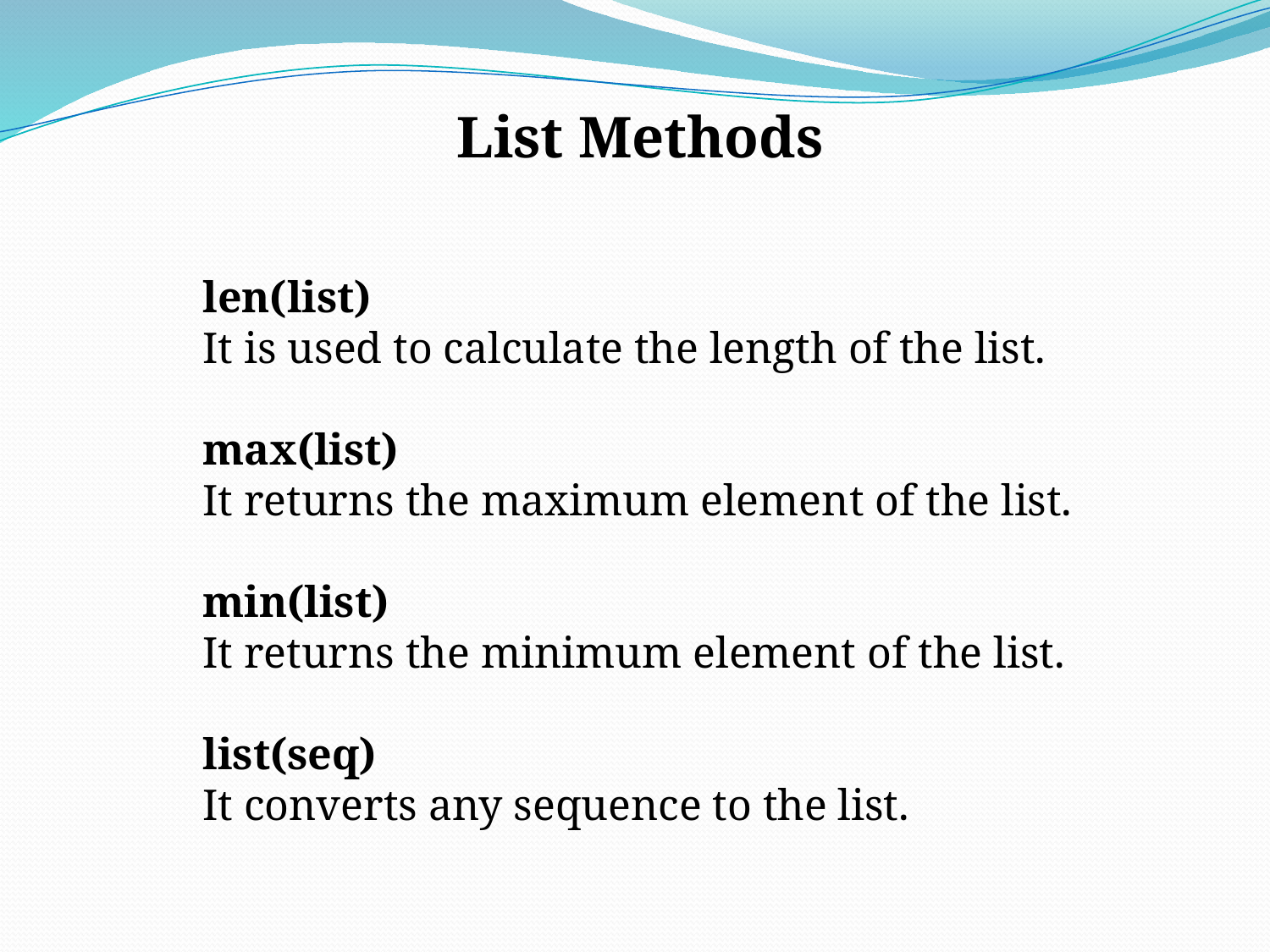

List Methods

len(list)
It is used to calculate the length of the list.

max(list)
It returns the maximum element of the list.

min(list)
It returns the minimum element of the list.

list(seq)
It converts any sequence to the list.